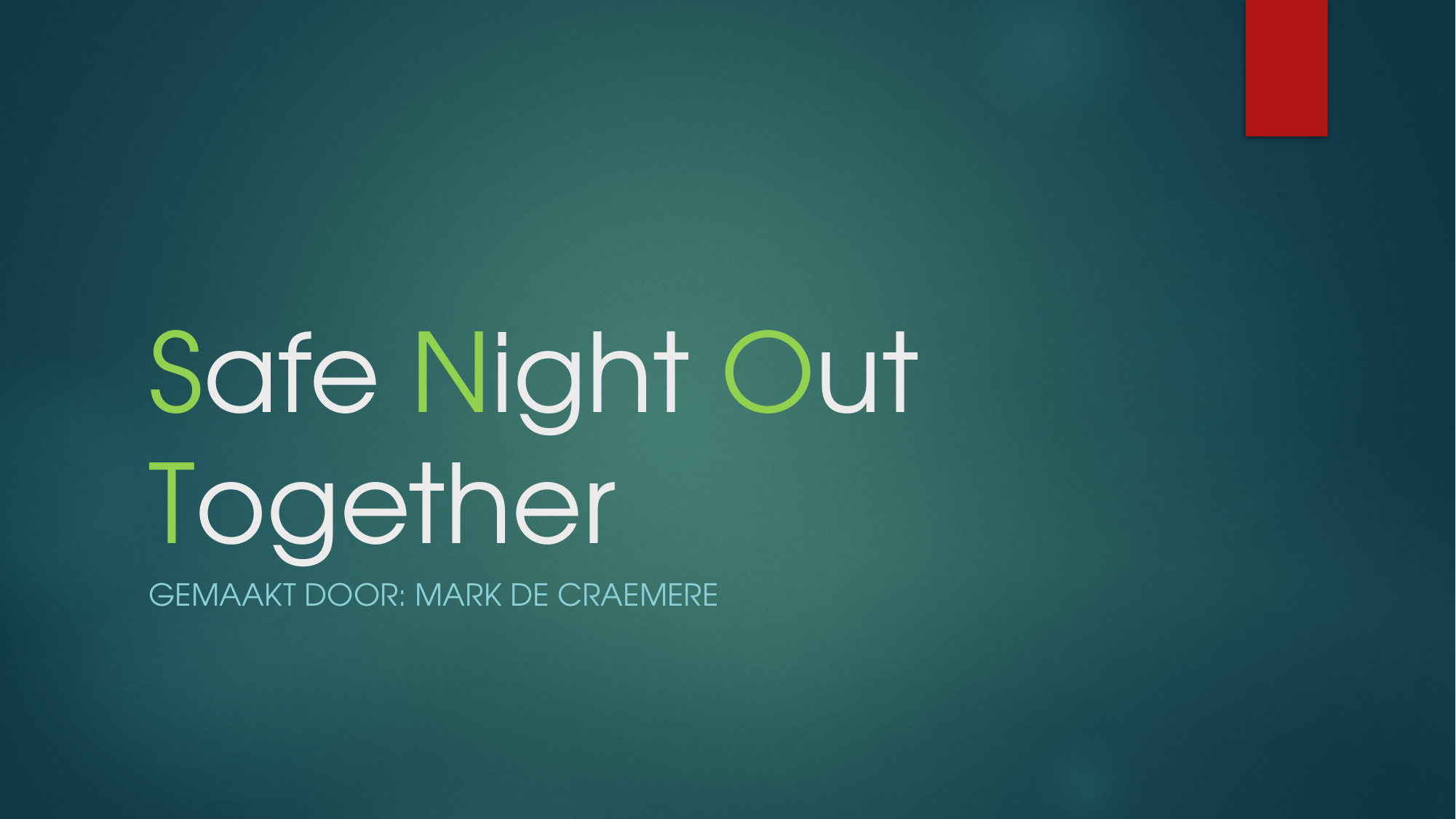

# Safe Night Out Together
Gemaakt door: Mark De Craemere